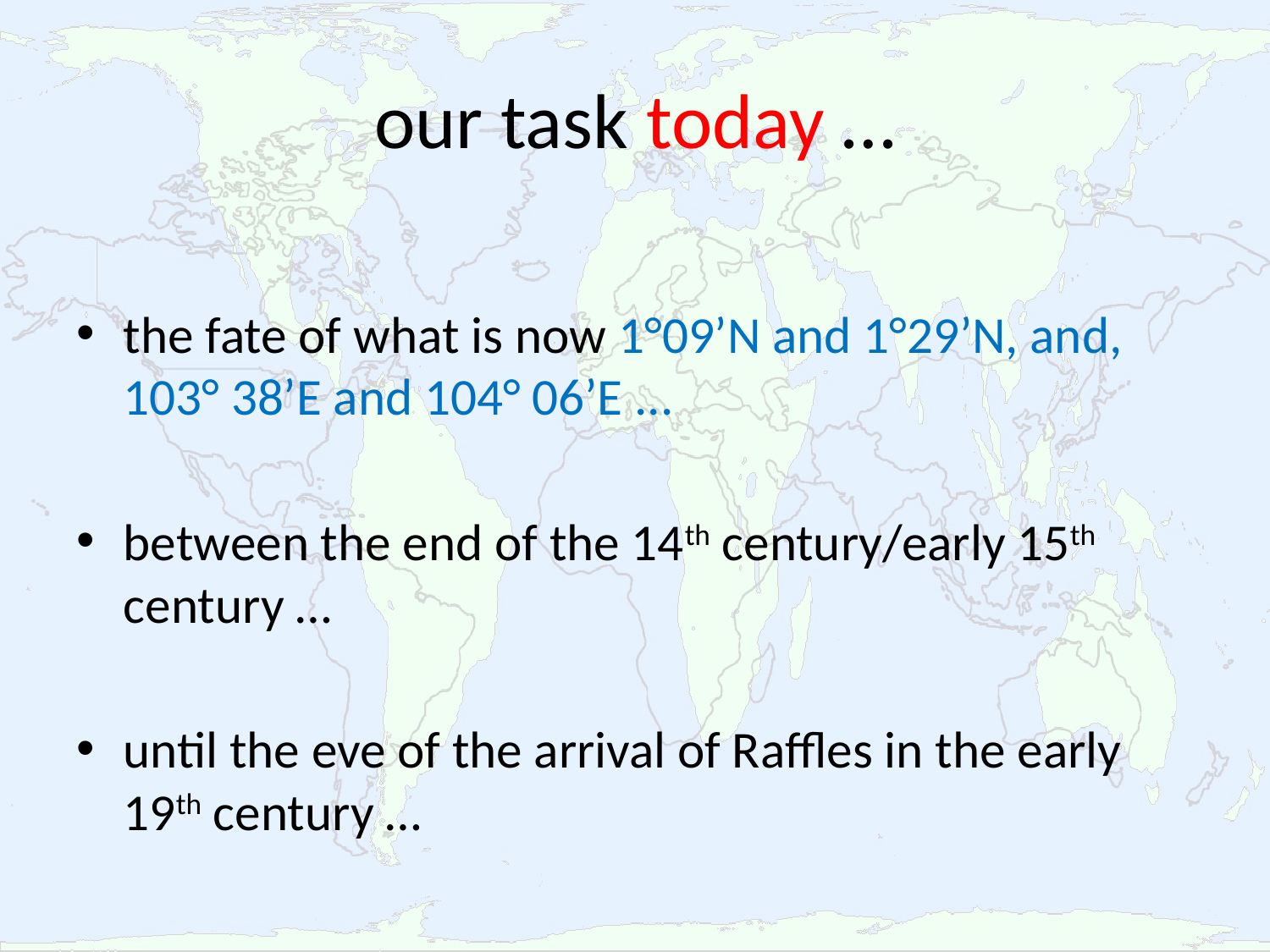

# our task today …

the fate of what is now 1°09’N and 1°29’N, and, 103° 38’E and 104° 06’E ...

between the end of the 14th century/early 15th century …

until the eve of the arrival of Raffles in the early 19th century …